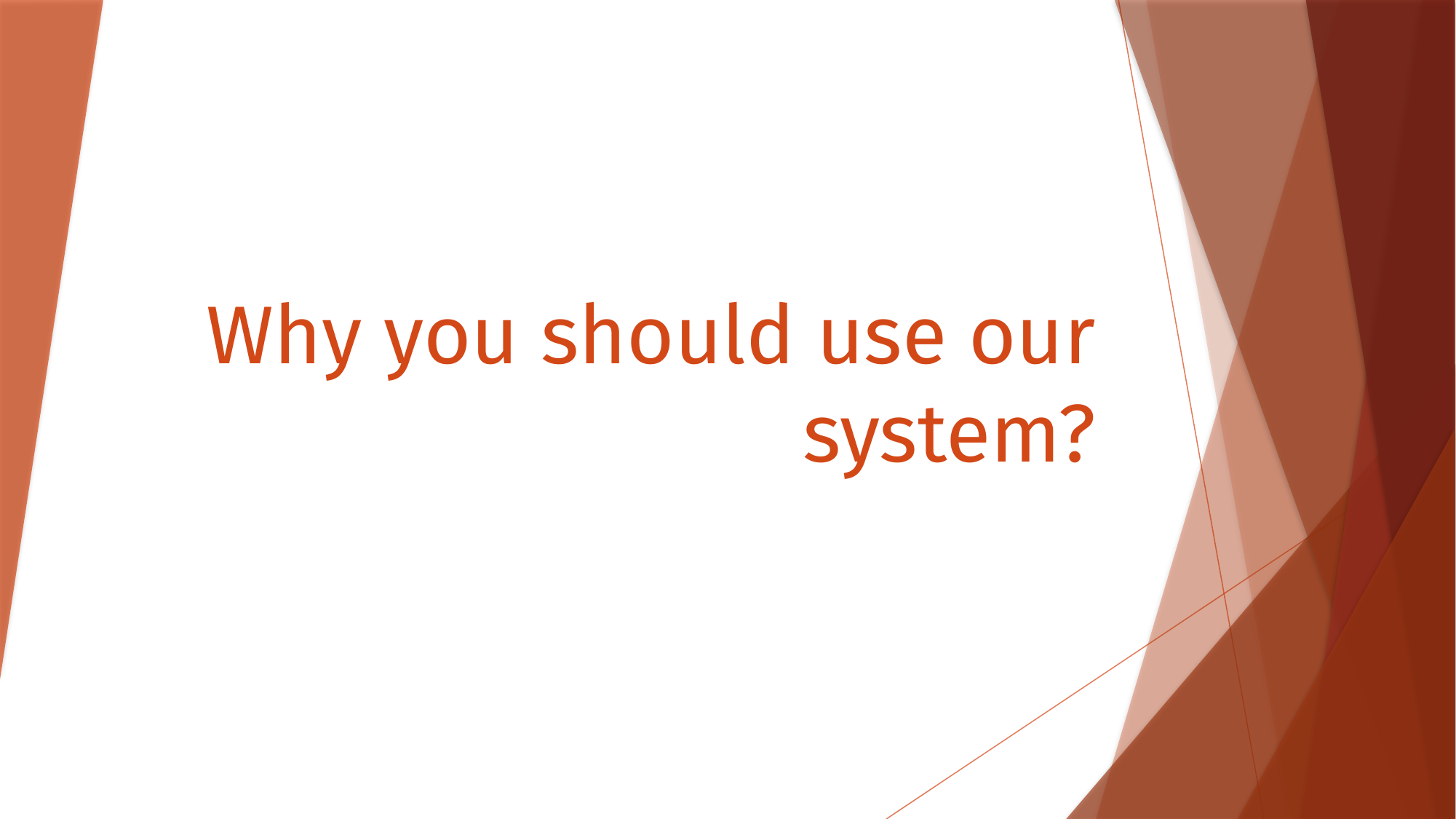

# Why you should use our system?